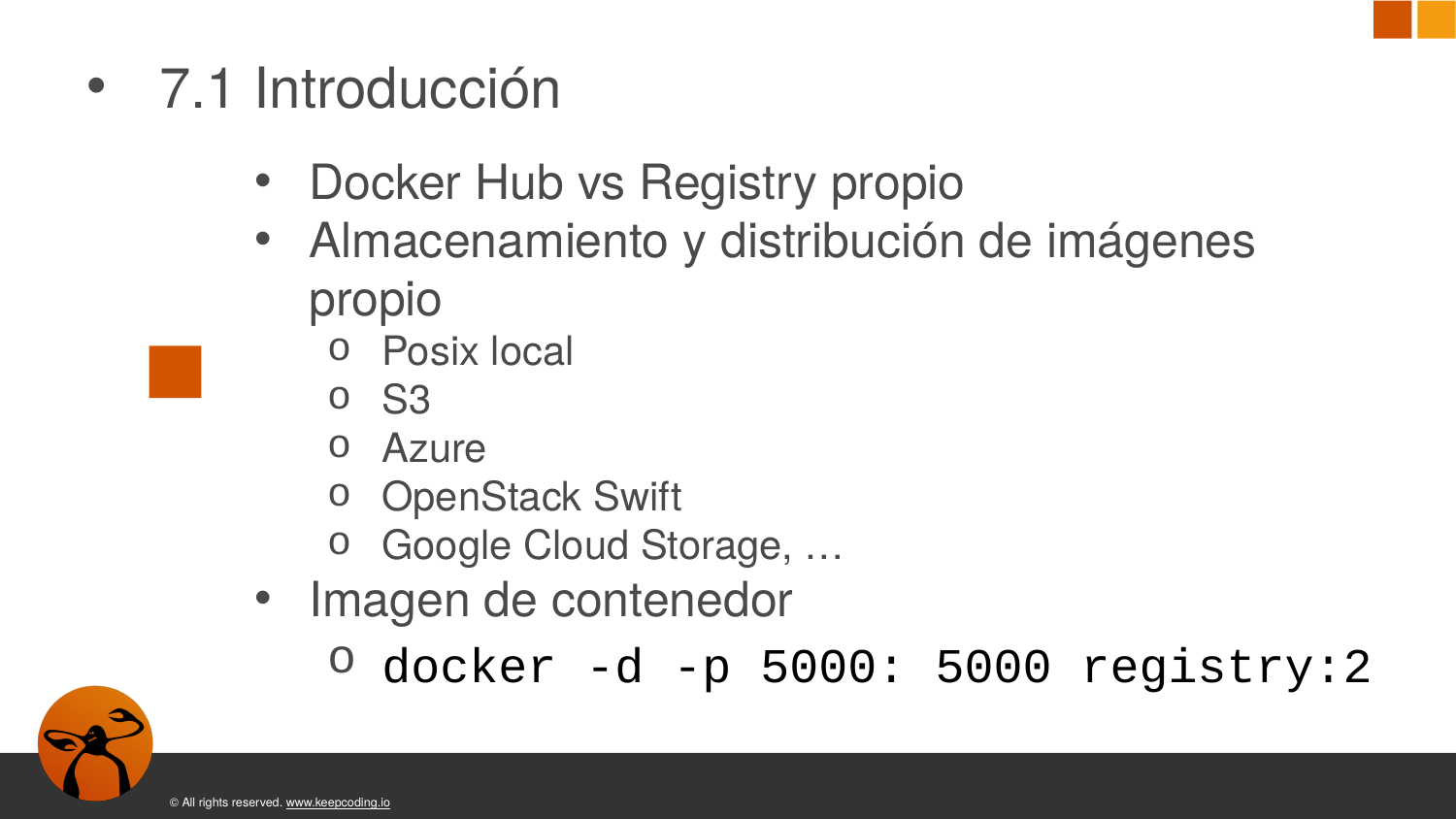

7.1 Introducción

Docker Hub vs Registry propio
Almacenamiento y distribución de imágenes propio
Posix local
S3
Azure
OpenStack Swift
Google Cloud Storage, …
Imagen de contenedor
docker -d -p 5000: 5000 registry:2